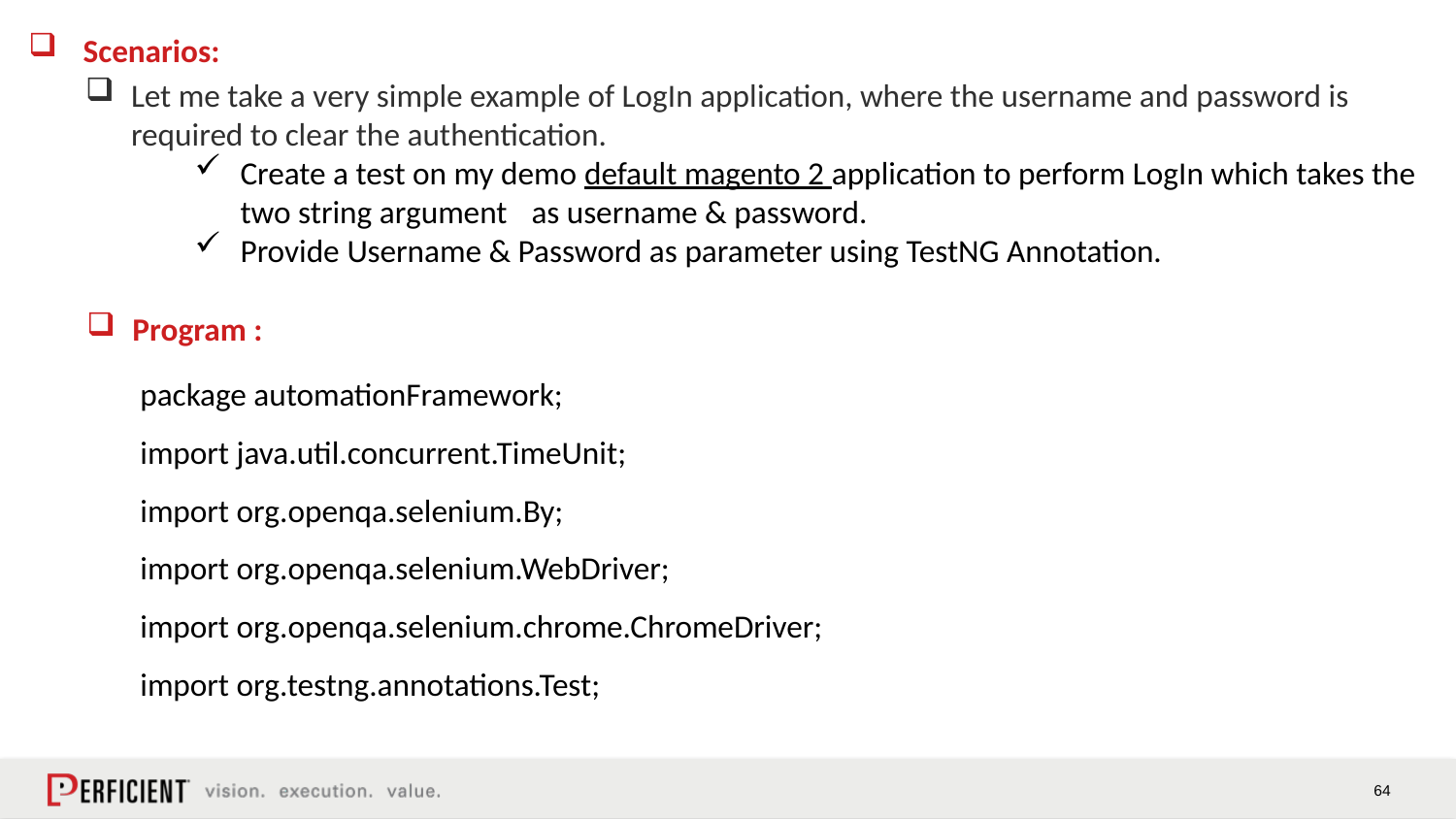

# Scenarios:
Let me take a very simple example of LogIn application, where the username and password is required to clear the authentication.
Create a test on my demo default magento 2 application to perform LogIn which takes the two string argument 	as username & password.
Provide Username & Password as parameter using TestNG Annotation.

Program :
package automationFramework;
import java.util.concurrent.TimeUnit;
import org.openqa.selenium.By;
import org.openqa.selenium.WebDriver;
import org.openqa.selenium.chrome.ChromeDriver;
import org.testng.annotations.Test;